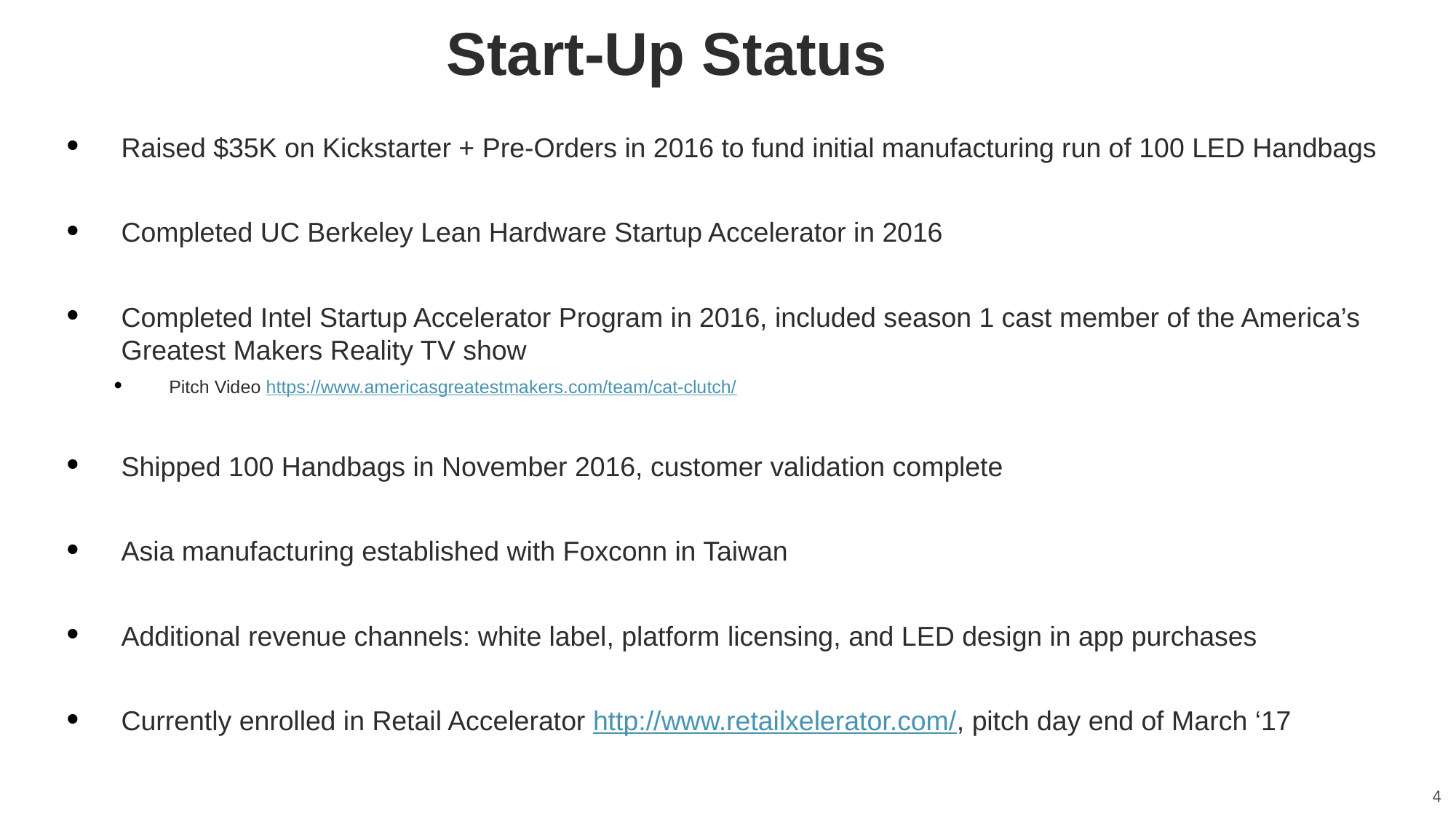

# Start-Up Status
Raised $35K on Kickstarter + Pre-Orders in 2016 to fund initial manufacturing run of 100 LED Handbags

Completed UC Berkeley Lean Hardware Startup Accelerator in 2016

Completed Intel Startup Accelerator Program in 2016, included season 1 cast member of the America’s Greatest Makers Reality TV show
Pitch Video https://www.americasgreatestmakers.com/team/cat-clutch/

Shipped 100 Handbags in November 2016, customer validation complete

Asia manufacturing established with Foxconn in Taiwan

Additional revenue channels: white label, platform licensing, and LED design in app purchases

Currently enrolled in Retail Accelerator http://www.retailxelerator.com/, pitch day end of March ‘17